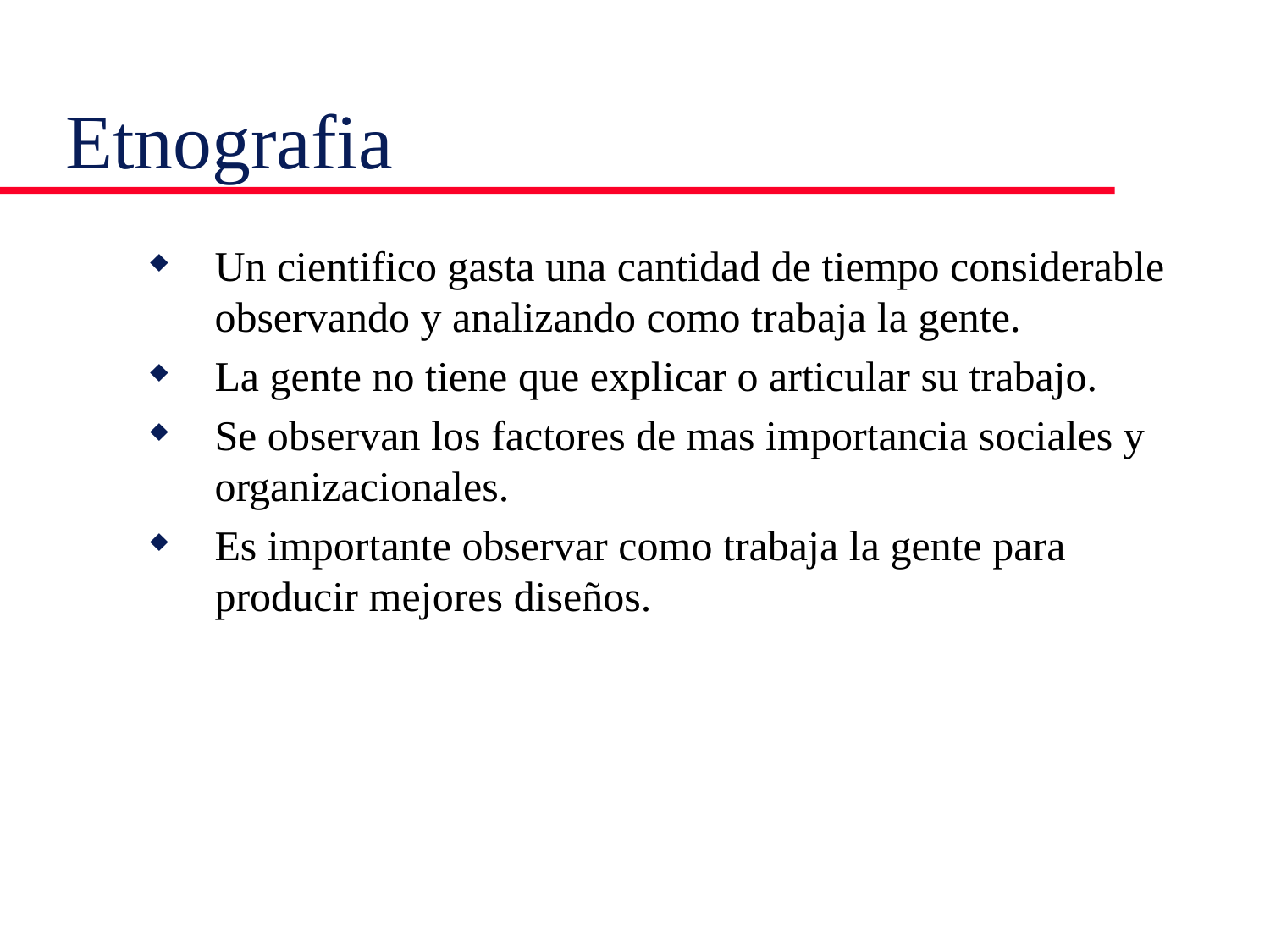

# Etnografia
Un cientifico gasta una cantidad de tiempo considerable observando y analizando como trabaja la gente.
La gente no tiene que explicar o articular su trabajo.
Se observan los factores de mas importancia sociales y organizacionales.
Es importante observar como trabaja la gente para producir mejores diseños.